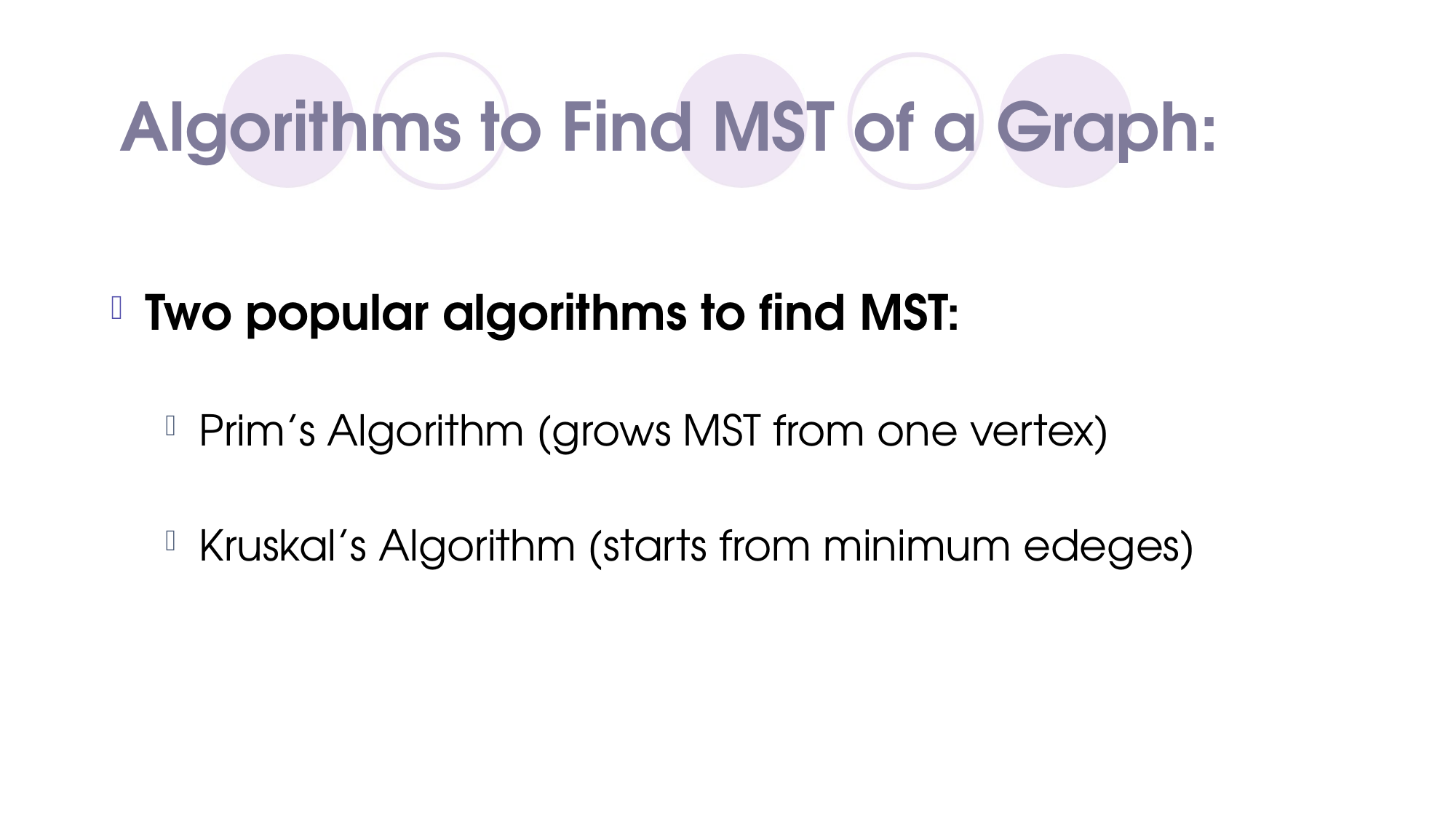

# Algorithms to Find MST of a Graph:
Two popular algorithms to find MST:
Prim’s Algorithm (grows MST from one vertex)
Kruskal’s Algorithm (starts from minimum edeges)